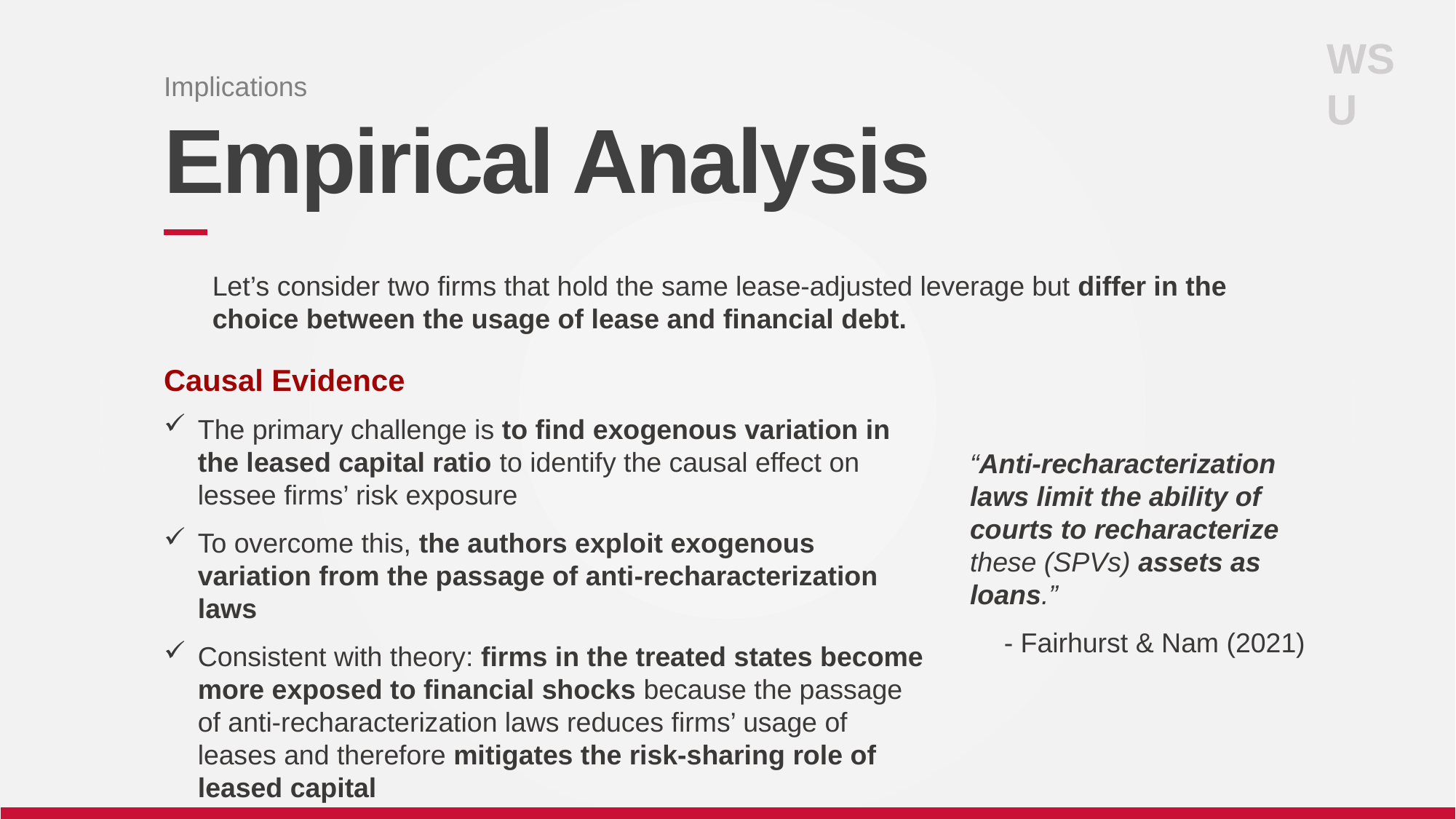

WSU
Implications
# Empirical Analysis

Let’s consider two firms that hold the same lease-adjusted leverage but differ in the choice between the usage of lease and financial debt.
Causal Evidence
The primary challenge is to find exogenous variation in the leased capital ratio to identify the causal effect on lessee firms’ risk exposure
To overcome this, the authors exploit exogenous variation from the passage of anti-recharacterization laws
Consistent with theory: firms in the treated states become more exposed to financial shocks because the passage of anti-recharacterization laws reduces firms’ usage of leases and therefore mitigates the risk-sharing role of leased capital

“Anti-recharacterization laws limit the ability of courts to recharacterize these (SPVs) assets as loans.”
- Fairhurst & Nam (2021)